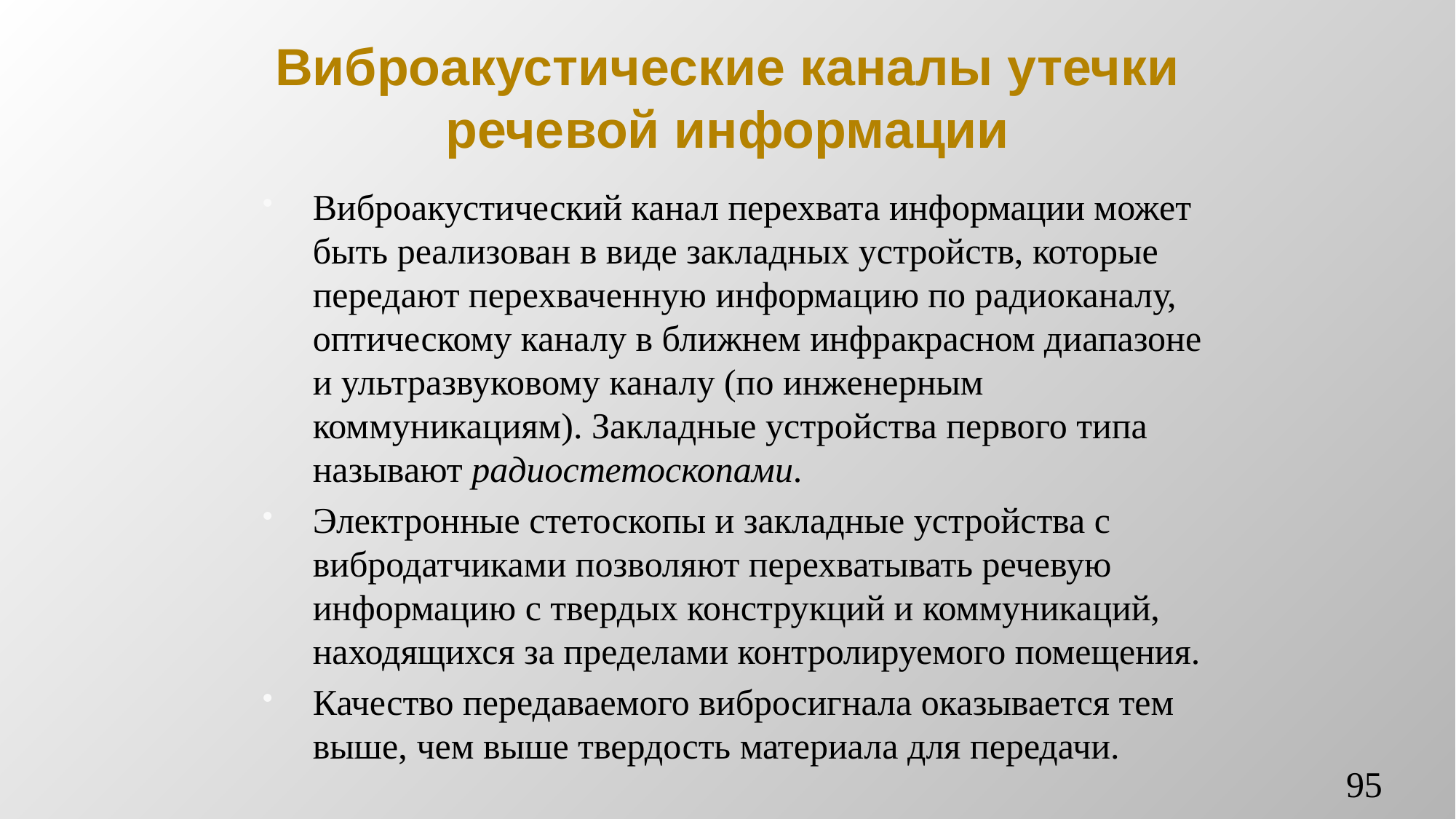

# Виброакустические каналы утечки речевой информации
Виброакустический канал перехвата информации может быть реализован в виде закладных устройств, которые передают перехваченную информацию по радиоканалу, оптическому каналу в ближнем инфракрасном диапазоне и ультразвуковому каналу (по инженерным коммуникациям). Закладные устройства первого типа называют радиостетоскопами.
Электронные стетоскопы и закладные устройства с вибродатчиками позволяют перехватывать речевую информацию с твердых конструкций и коммуникаций, находящихся за пределами контролируемого помещения.
Качество передаваемого вибросигнала оказывается тем выше, чем выше твердость материала для передачи.

95